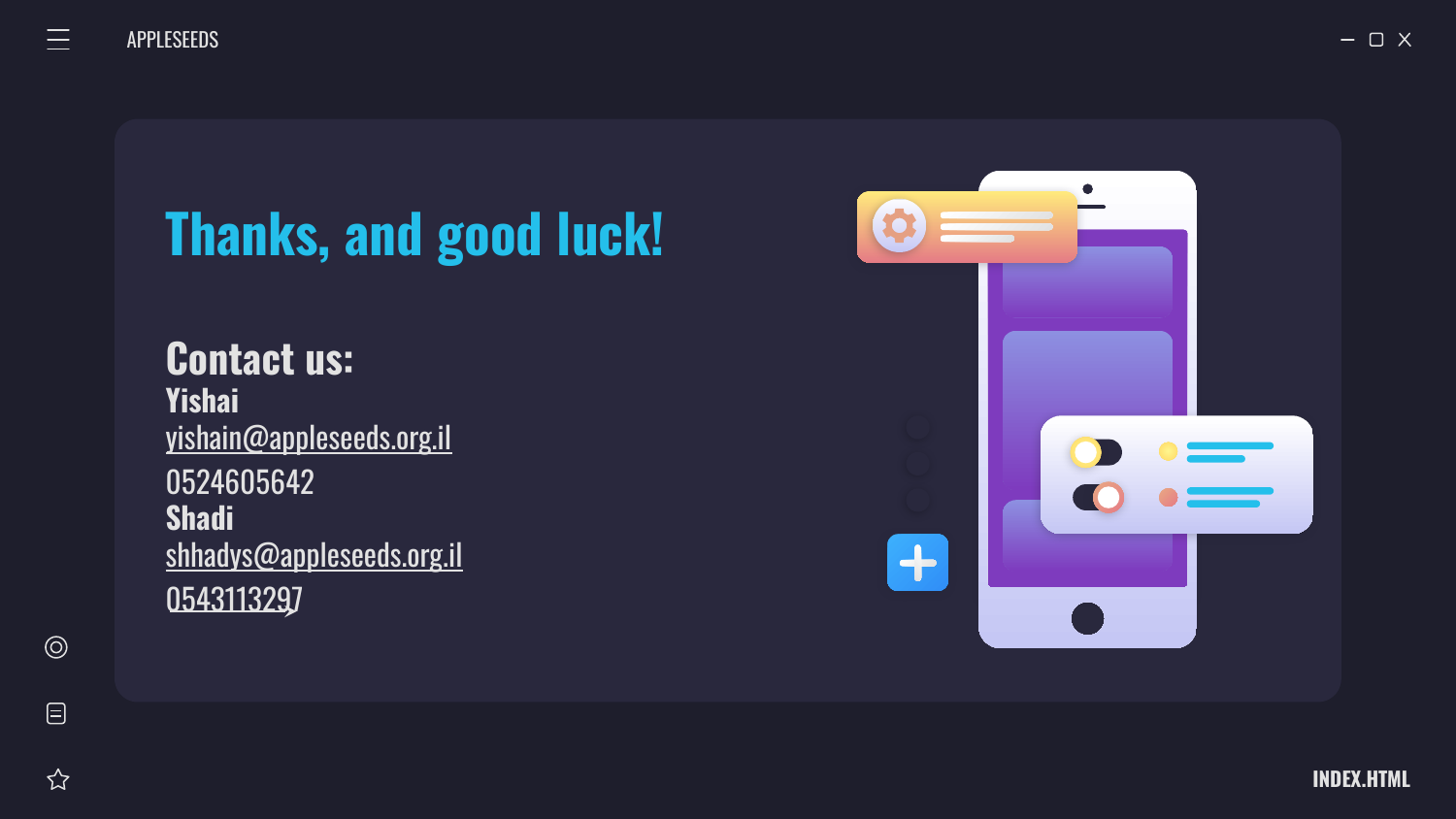

APPLESEEDS

Thanks, and good luck!

# Contact us:
Yishai
yishain@appleseeds.org.il
0524605642
Shadi
shhadys@appleseeds.org.il
0543113297

INDEX.HTML